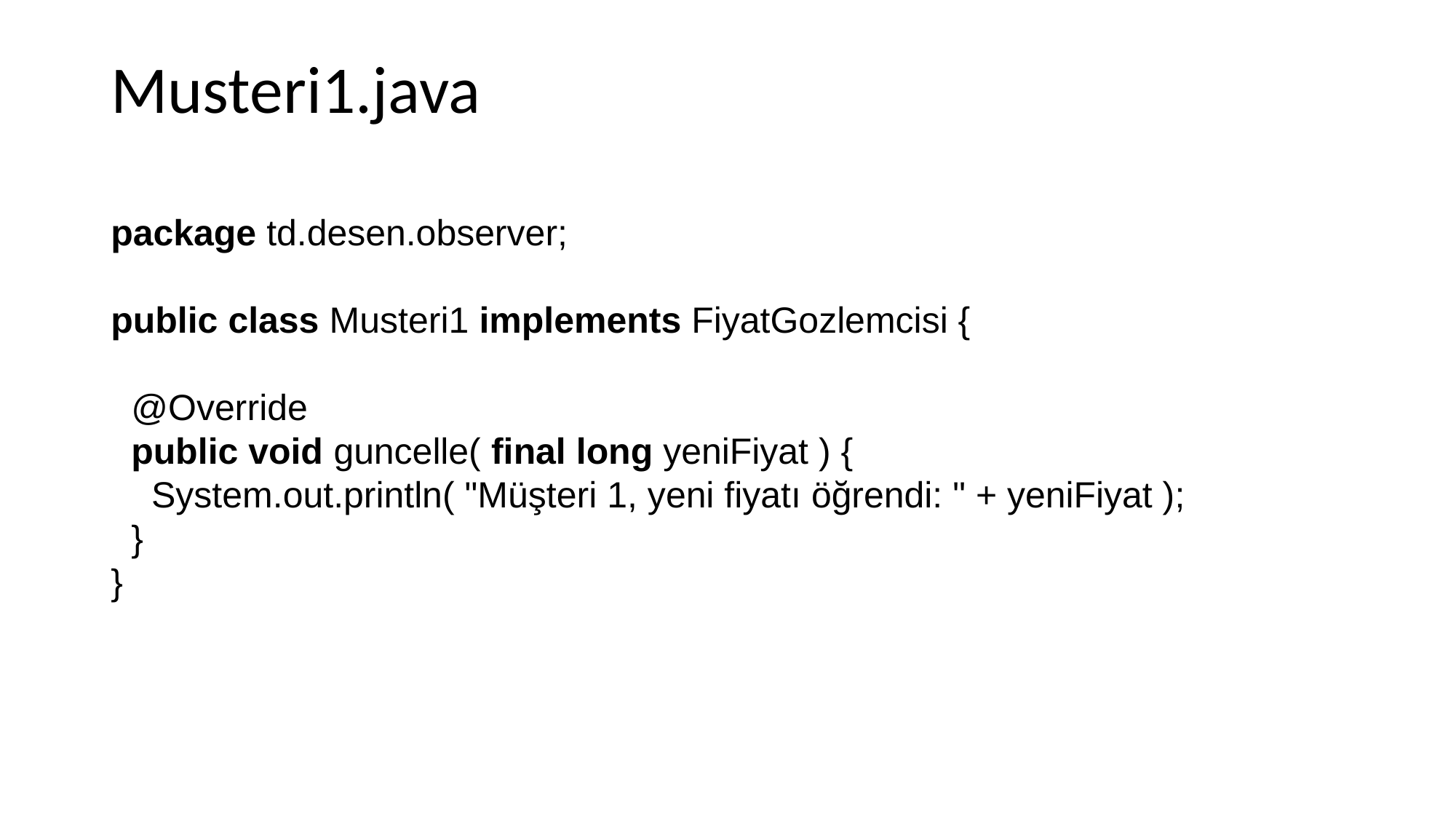

# Musteri1.java
package td.desen.observer;
public class Musteri1 implements FiyatGozlemcisi {
  @Override
  public void guncelle( final long yeniFiyat ) {
    System.out.println( "Müşteri 1, yeni fiyatı öğrendi: " + yeniFiyat );
  }
}